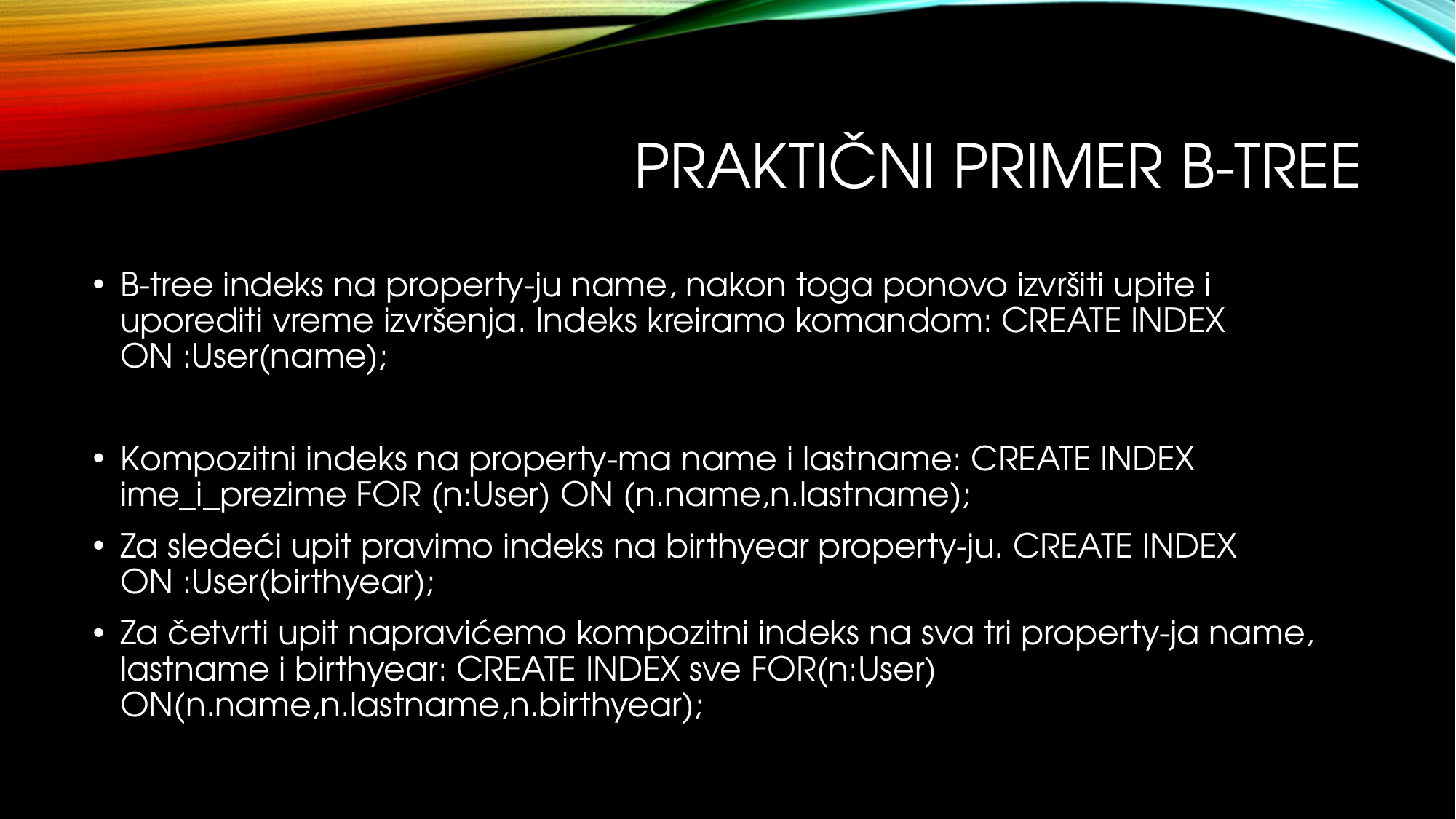

# Praktični primer b-tree
B-tree indeks na property-ju name, nakon toga ponovo izvršiti upite i uporediti vreme izvršenja. Indeks kreiramo komandom: CREATE INDEX ON :User(name);

Kompozitni indeks na property-ma name i lastname: CREATE INDEX ime_i_prezime FOR (n:User) ON (n.name,n.lastname);
Za sledeći upit pravimo indeks na birthyear property-ju. CREATE INDEX ON :User(birthyear);
Za četvrti upit napravićemo kompozitni indeks na sva tri property-ja name, lastname i birthyear: CREATE INDEX sve FOR(n:User) ON(n.name,n.lastname,n.birthyear);